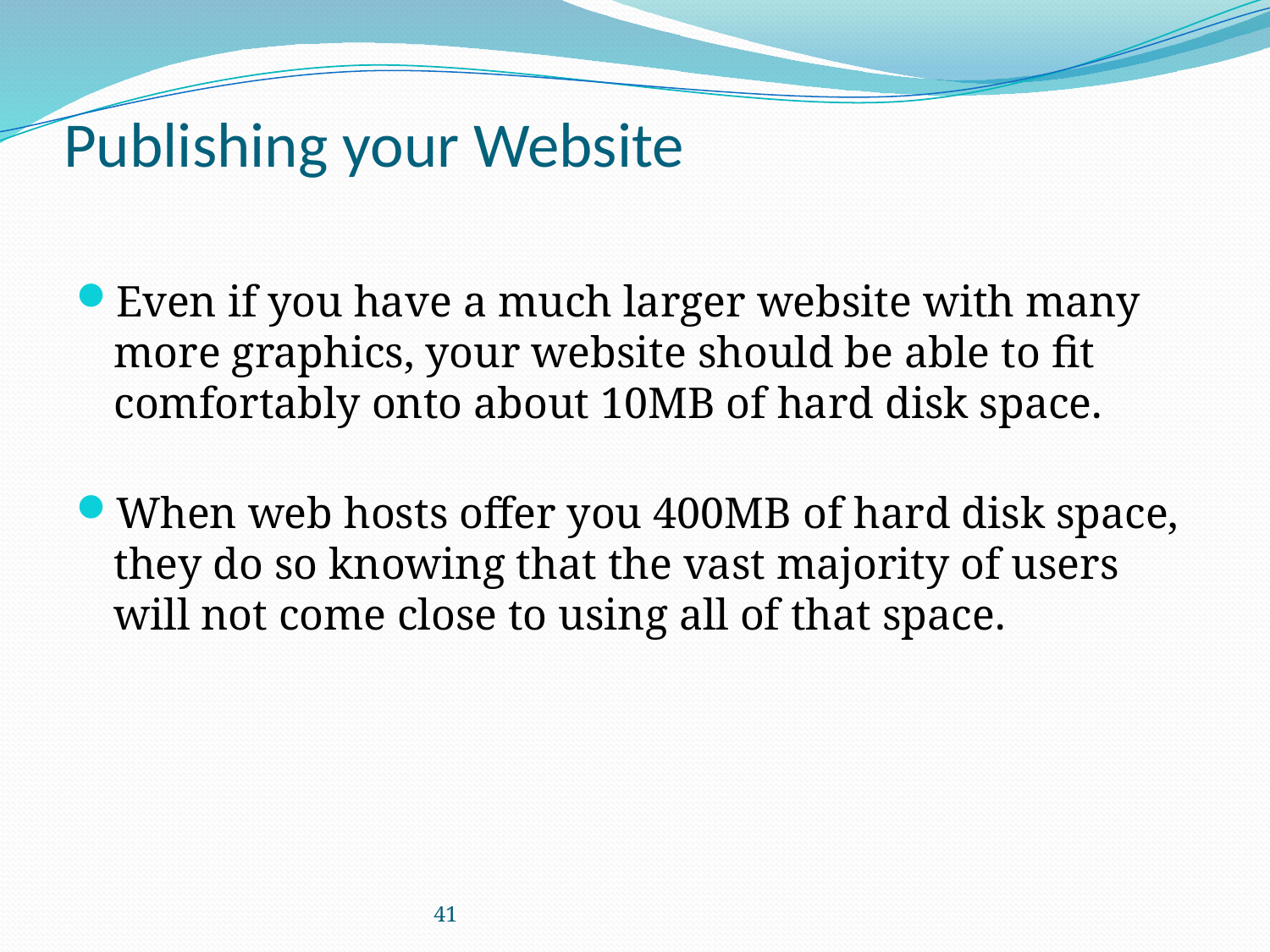

# Publishing your Website
Even if you have a much larger website with many more graphics, your website should be able to fit comfortably onto about 10MB of hard disk space.
When web hosts offer you 400MB of hard disk space, they do so knowing that the vast majority of users will not come close to using all of that space.

41